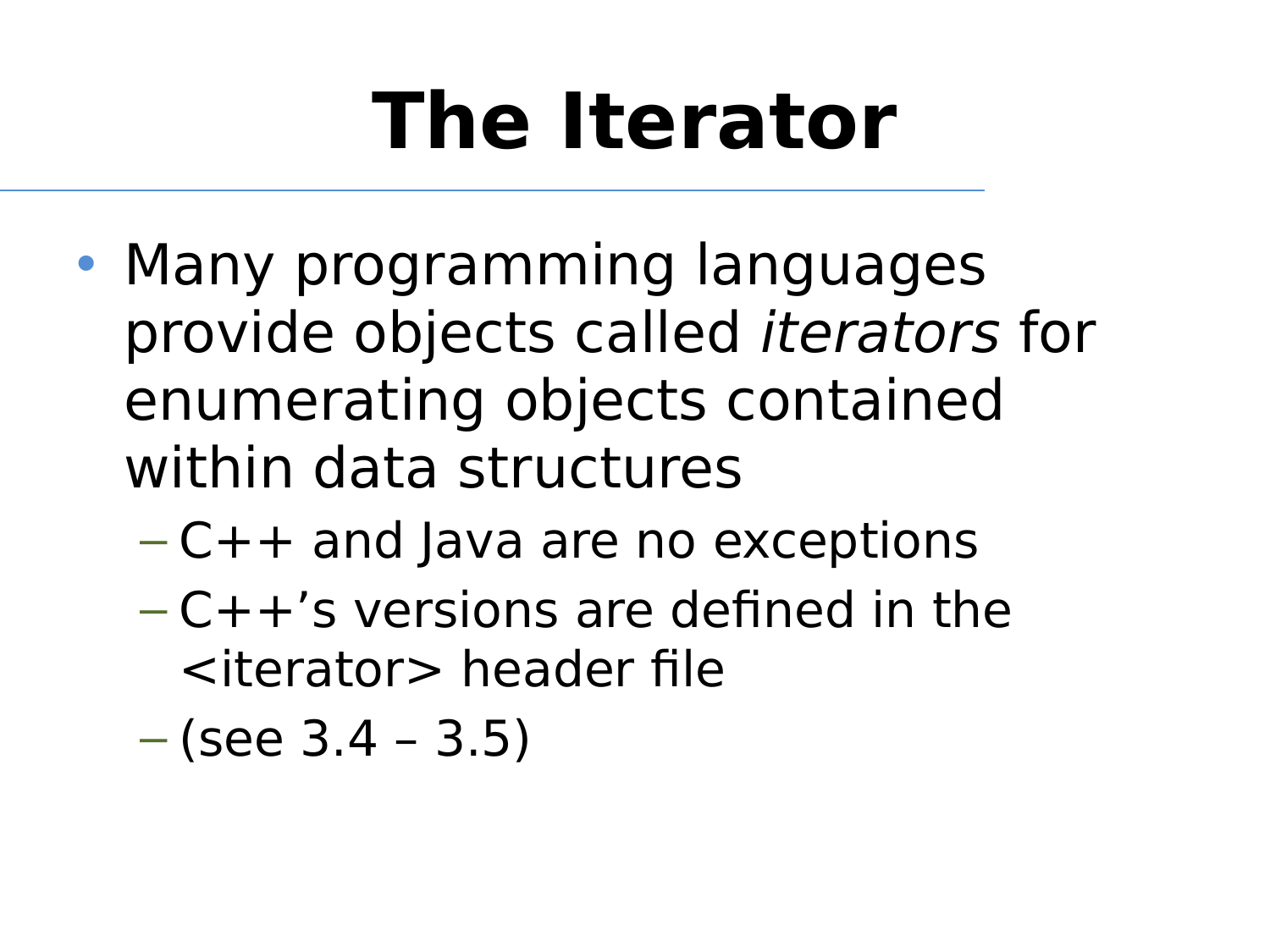

# The Iterator
Many programming languages provide objects called iterators for enumerating objects contained within data structures
C++ and Java are no exceptions
C++’s versions are defined in the <iterator> header file
(see 3.4 – 3.5)